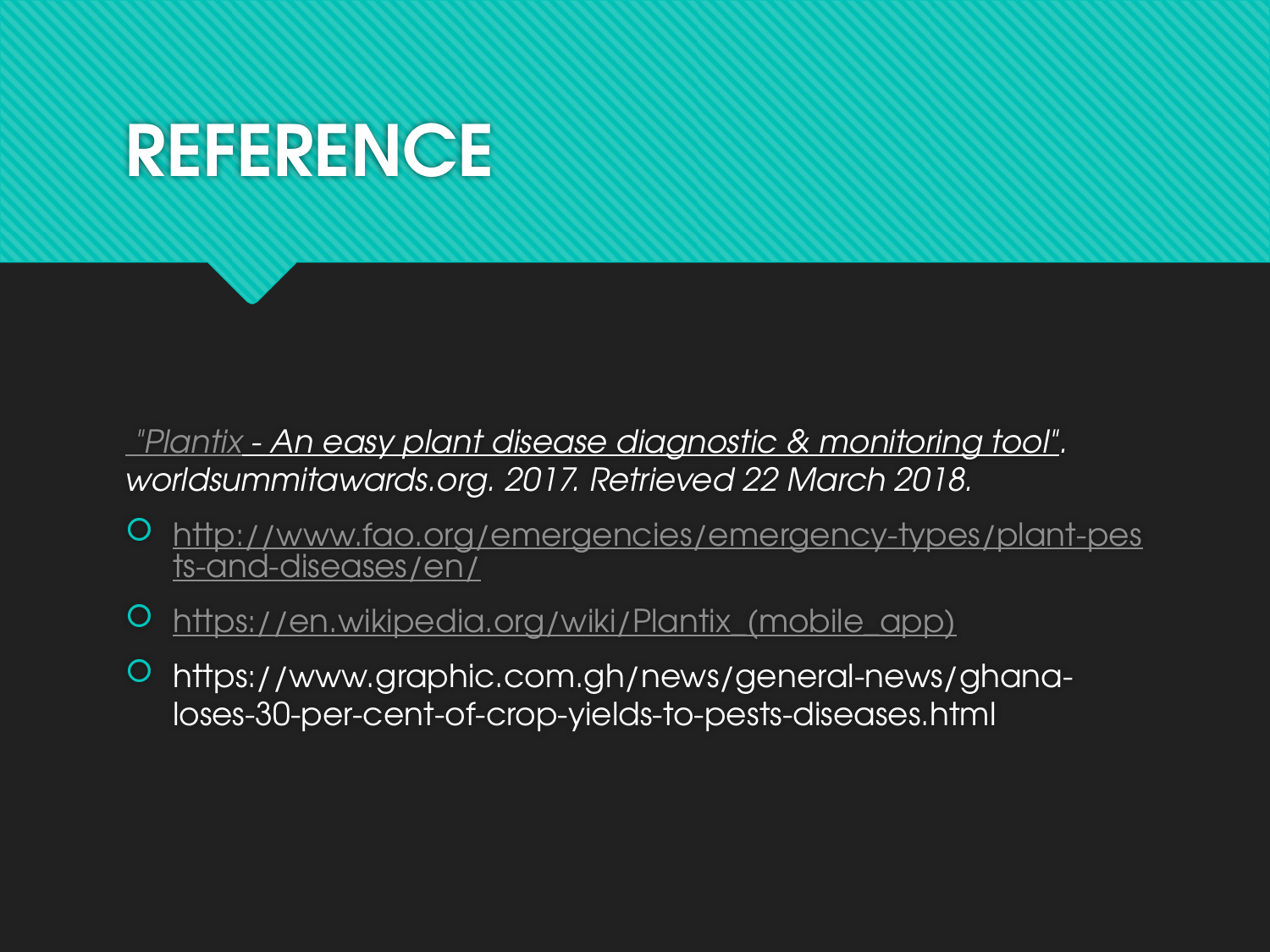

# REFERENCE
 "Plantix - An easy plant disease diagnostic & monitoring tool". worldsummitawards.org. 2017. Retrieved 22 March 2018.
http://www.fao.org/emergencies/emergency-types/plant-pests-and-diseases/en/
https://en.wikipedia.org/wiki/Plantix_(mobile_app)
https://www.graphic.com.gh/news/general-news/ghana-loses-30-per-cent-of-crop-yields-to-pests-diseases.html